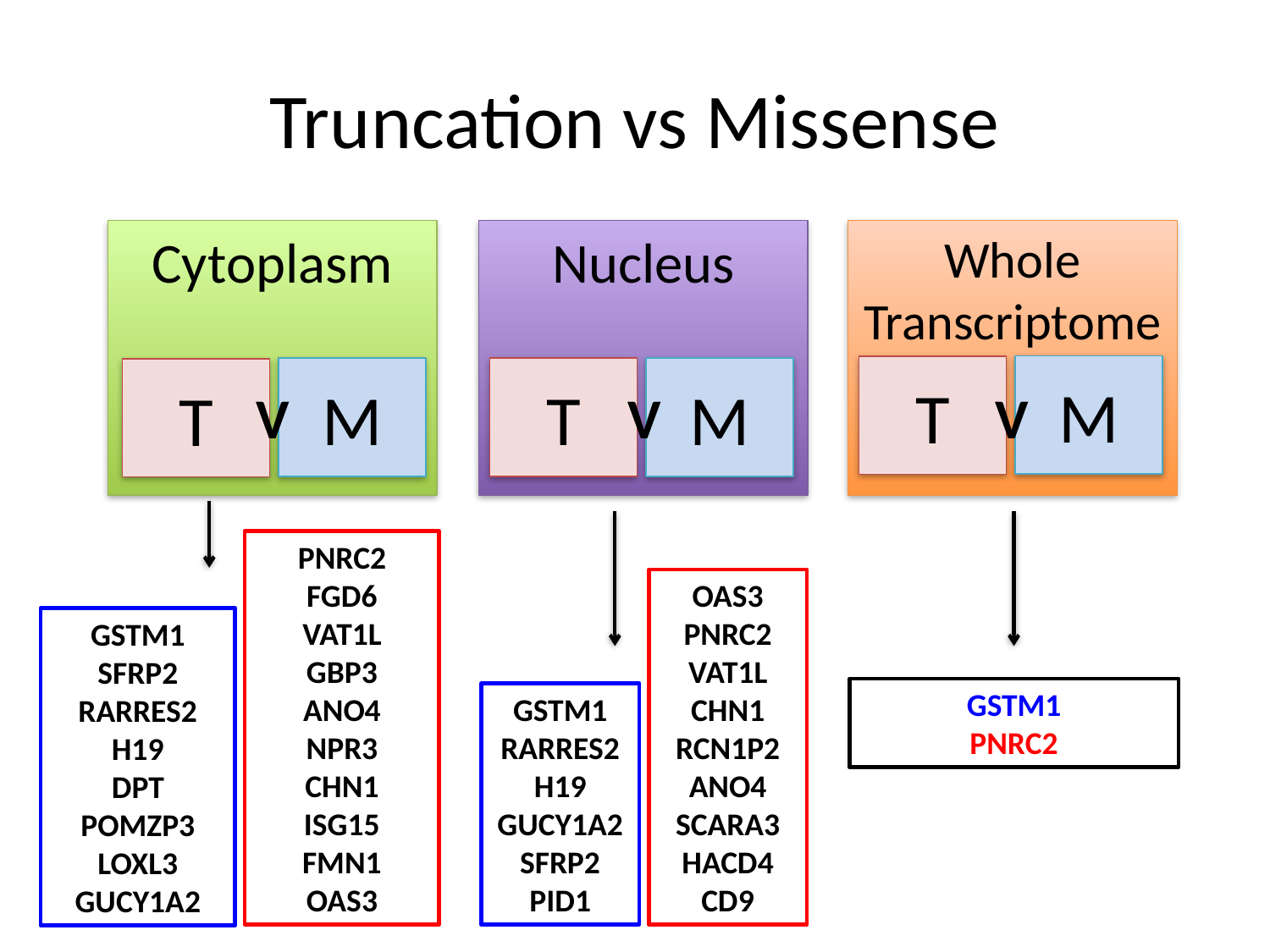

# Truncation vs Missense
Cytoplasm
Nucleus
Whole Transcriptome
M
T
M
T
M
T
V
V
V
PNRC2
FGD6
VAT1L
GBP3
ANO4
NPR3
CHN1
ISG15
FMN1
OAS3
OAS3
PNRC2
VAT1L
CHN1
RCN1P2
ANO4
SCARA3
HACD4
CD9
GSTM1
SFRP2
RARRES2
H19
DPT
POMZP3
LOXL3
GUCY1A2
GSTM1
PNRC2
GSTM1
RARRES2
H19
GUCY1A2
SFRP2
PID1